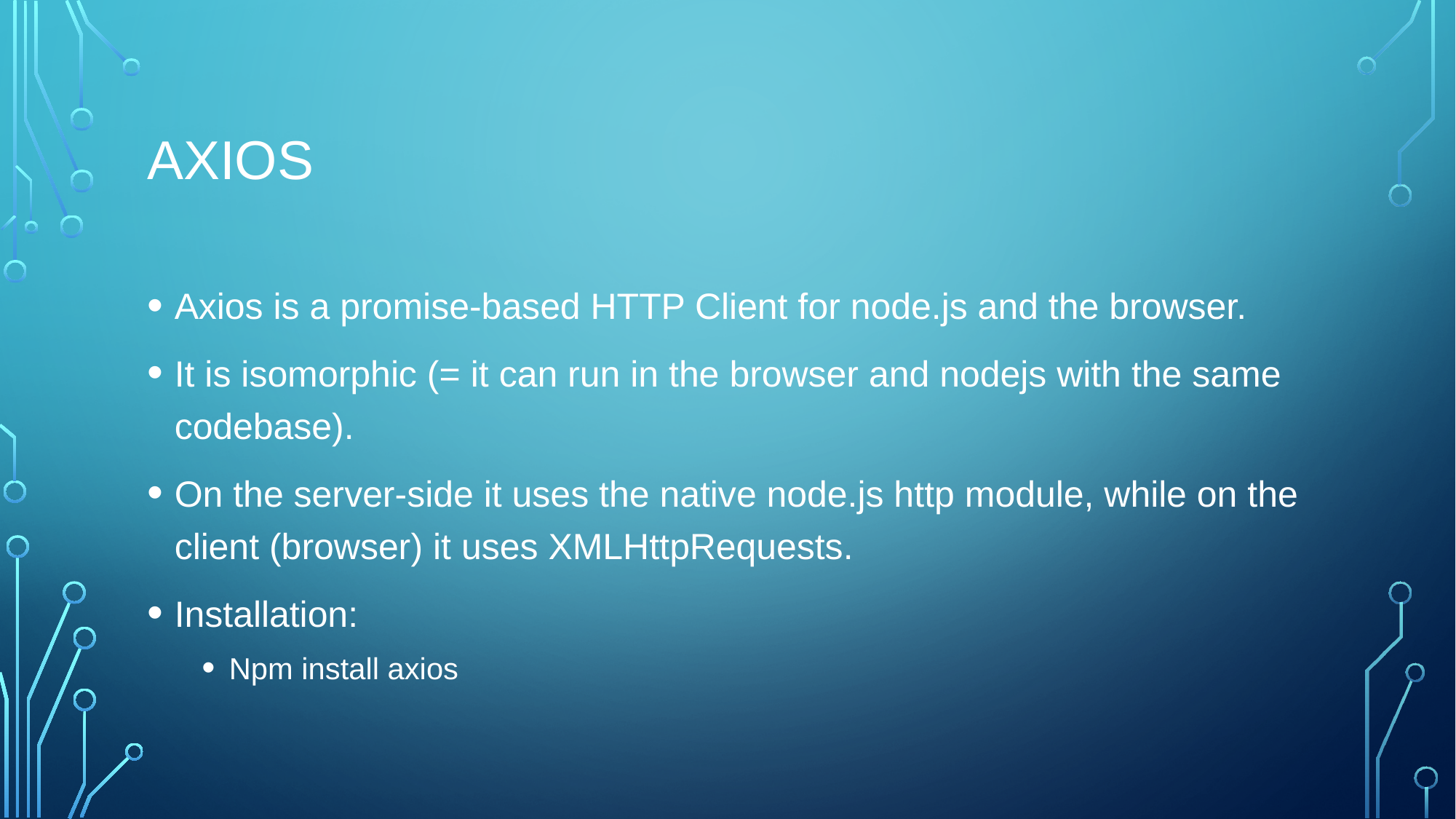

# AXIOS
Axios is a promise-based HTTP Client for node.js and the browser.
It is isomorphic (= it can run in the browser and nodejs with the same codebase).
On the server-side it uses the native node.js http module, while on the client (browser) it uses XMLHttpRequests.
Installation:
Npm install axios